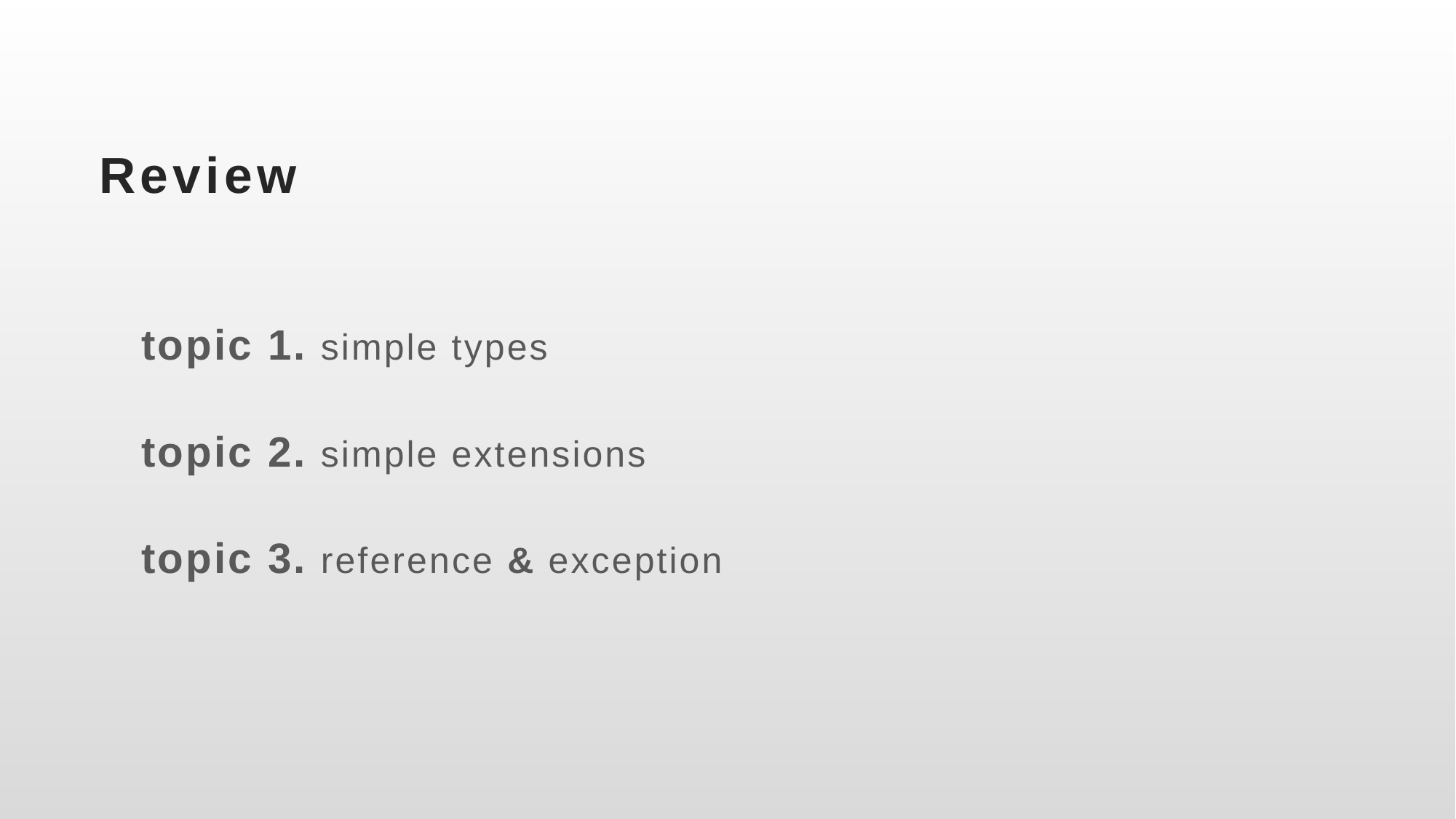

# Review
topic 1. simple types
topic 2. simple extensions
topic 3. reference & exception